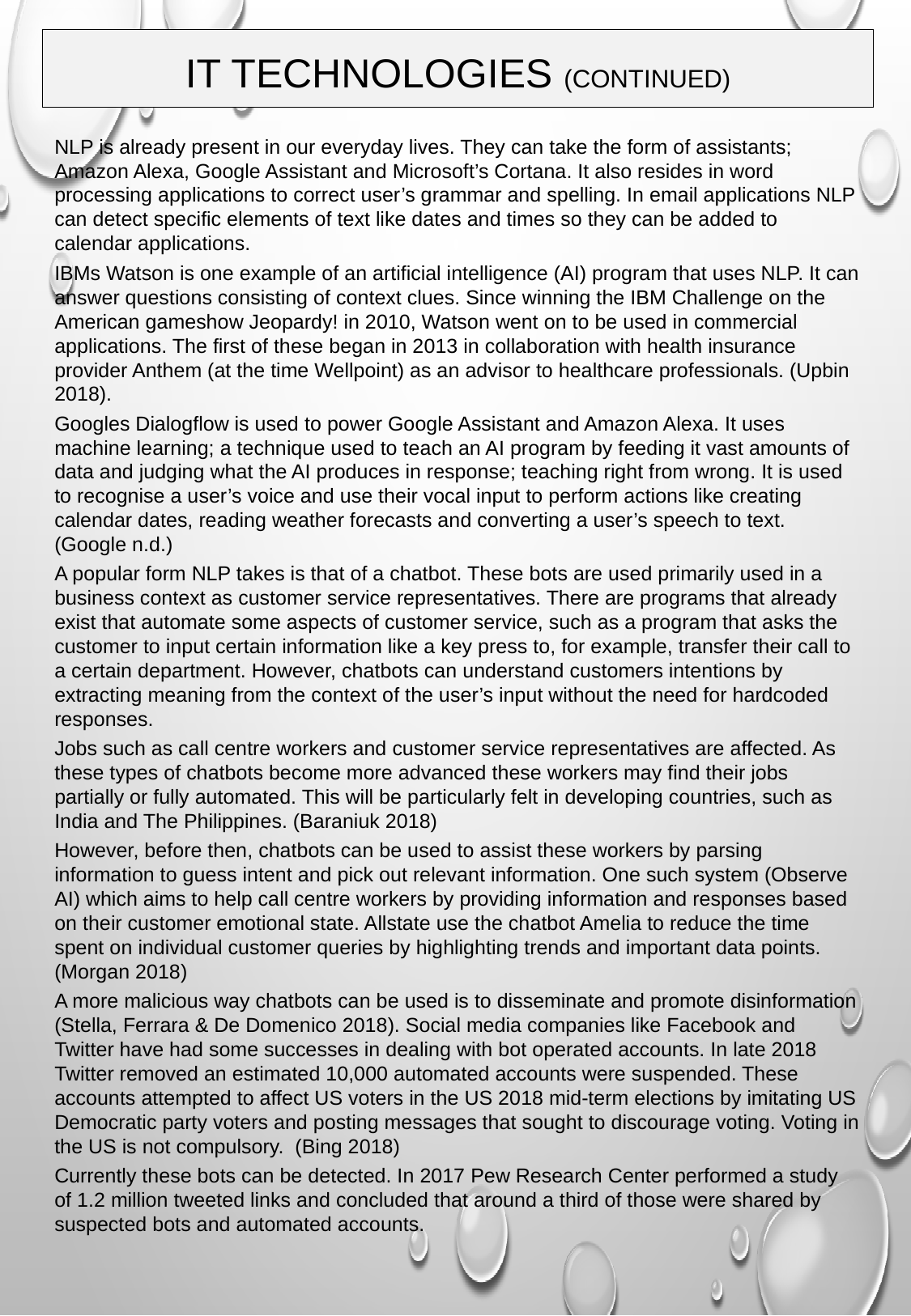

IT TECHNOLOGIES (CONTINUED)
NLP is already present in our everyday lives. They can take the form of assistants; Amazon Alexa, Google Assistant and Microsoft’s Cortana. It also resides in word processing applications to correct user’s grammar and spelling. In email applications NLP can detect specific elements of text like dates and times so they can be added to calendar applications.
IBMs Watson is one example of an artificial intelligence (AI) program that uses NLP. It can answer questions consisting of context clues. Since winning the IBM Challenge on the American gameshow Jeopardy! in 2010, Watson went on to be used in commercial applications. The first of these began in 2013 in collaboration with health insurance provider Anthem (at the time Wellpoint) as an advisor to healthcare professionals. (Upbin 2018).
Googles Dialogflow is used to power Google Assistant and Amazon Alexa. It uses machine learning; a technique used to teach an AI program by feeding it vast amounts of data and judging what the AI produces in response; teaching right from wrong. It is used to recognise a user’s voice and use their vocal input to perform actions like creating calendar dates, reading weather forecasts and converting a user’s speech to text. (Google n.d.)
A popular form NLP takes is that of a chatbot. These bots are used primarily used in a business context as customer service representatives. There are programs that already exist that automate some aspects of customer service, such as a program that asks the customer to input certain information like a key press to, for example, transfer their call to a certain department. However, chatbots can understand customers intentions by extracting meaning from the context of the user’s input without the need for hardcoded responses.
Jobs such as call centre workers and customer service representatives are affected. As these types of chatbots become more advanced these workers may find their jobs partially or fully automated. This will be particularly felt in developing countries, such as India and The Philippines. (Baraniuk 2018)
However, before then, chatbots can be used to assist these workers by parsing information to guess intent and pick out relevant information. One such system (Observe AI) which aims to help call centre workers by providing information and responses based on their customer emotional state. Allstate use the chatbot Amelia to reduce the time spent on individual customer queries by highlighting trends and important data points. (Morgan 2018)
A more malicious way chatbots can be used is to disseminate and promote disinformation (Stella, Ferrara & De Domenico 2018). Social media companies like Facebook and Twitter have had some successes in dealing with bot operated accounts. In late 2018 Twitter removed an estimated 10,000 automated accounts were suspended. These accounts attempted to affect US voters in the US 2018 mid-term elections by imitating US Democratic party voters and posting messages that sought to discourage voting. Voting in the US is not compulsory.  (Bing 2018)
Currently these bots can be detected. In 2017 Pew Research Center performed a study of 1.2 million tweeted links and concluded that around a third of those were shared by suspected bots and automated accounts.